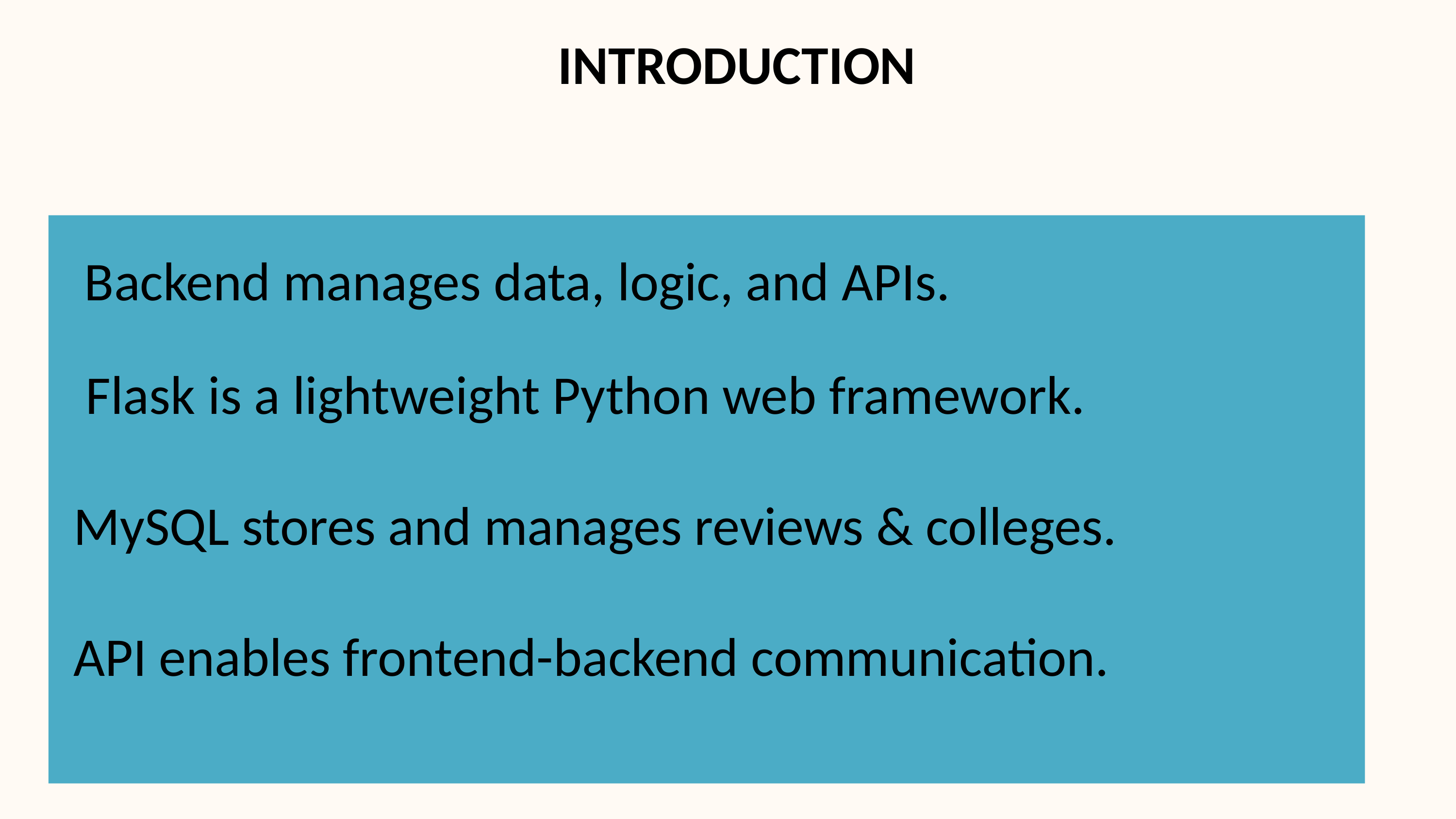

INTRODUCTION

    Backend manages data, logic, and APIs.

   Flask is a lightweight Python web framework.

  MySQL stores and manages reviews & colleges.

  API enables frontend-backend communication.

Introduction